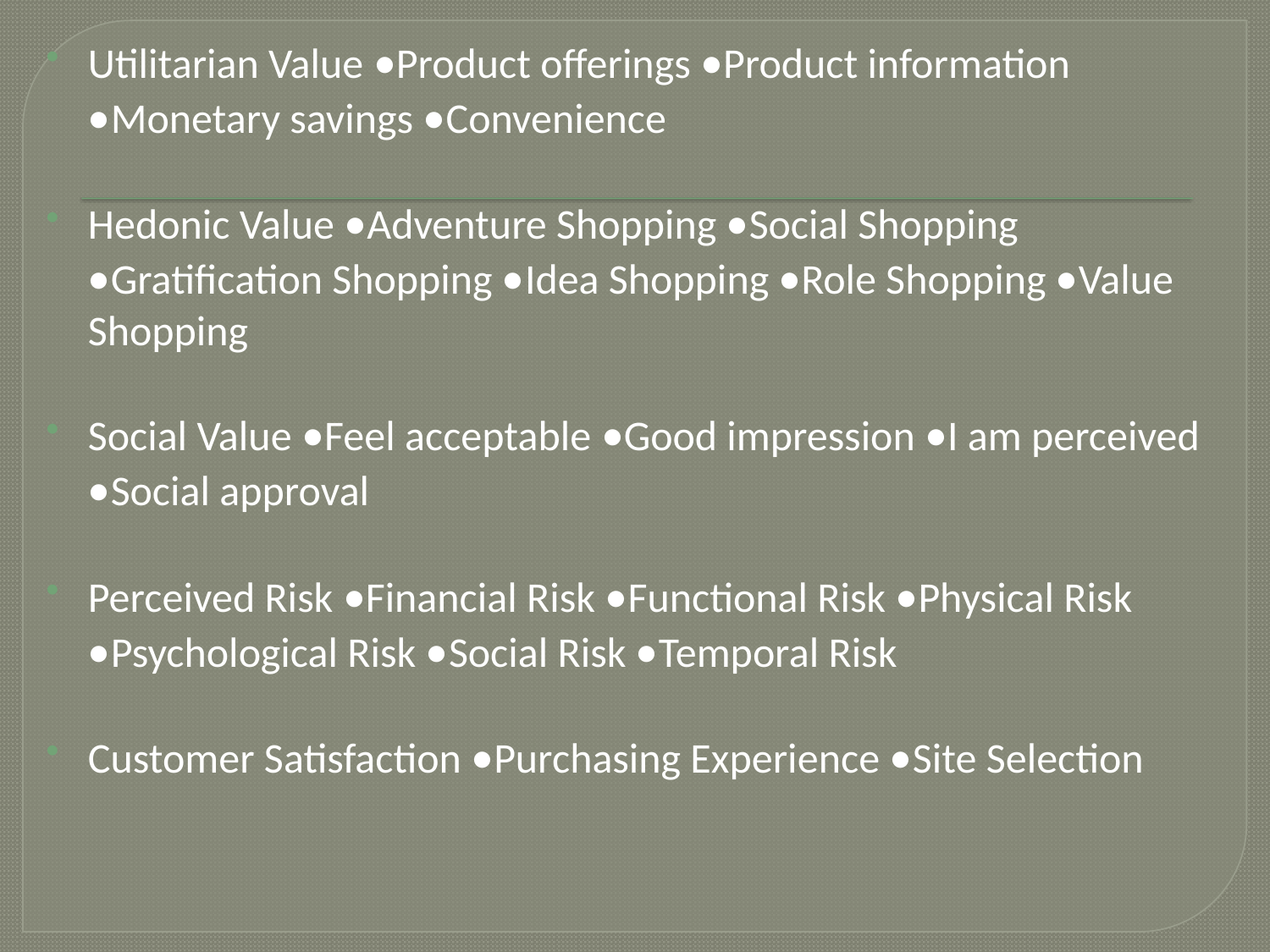

Utilitarian Value •Product offerings •Product information •Monetary savings •Convenience

Hedonic Value •Adventure Shopping •Social Shopping •Gratification Shopping •Idea Shopping •Role Shopping •Value Shopping

Social Value •Feel acceptable •Good impression •I am perceived •Social approval

Perceived Risk •Financial Risk •Functional Risk •Physical Risk •Psychological Risk •Social Risk •Temporal Risk

Customer Satisfaction •Purchasing Experience •Site Selection